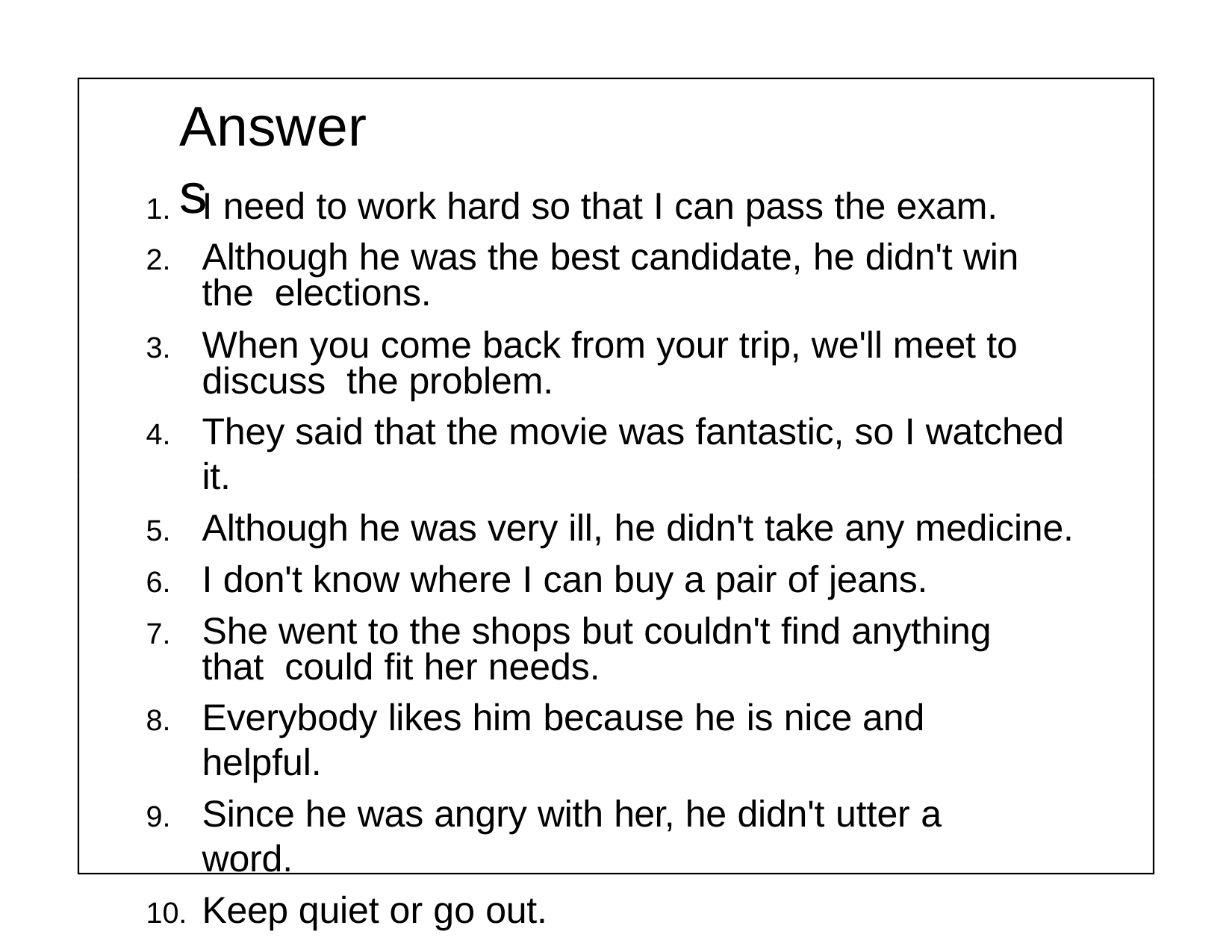

# Answers
I need to work hard so that I can pass the exam.
Although he was the best candidate, he didn't win the  elections.
When you come back from your trip, we'll meet to discuss  the problem.
They said that the movie was fantastic, so I watched it.
Although he was very ill, he didn't take any medicine.
I don't know where I can buy a pair of jeans.
She went to the shops but couldn't find anything that  could fit her needs.
Everybody likes him because he is nice and helpful.
Since he was angry with her, he didn't utter a word.
Keep quiet or go out.